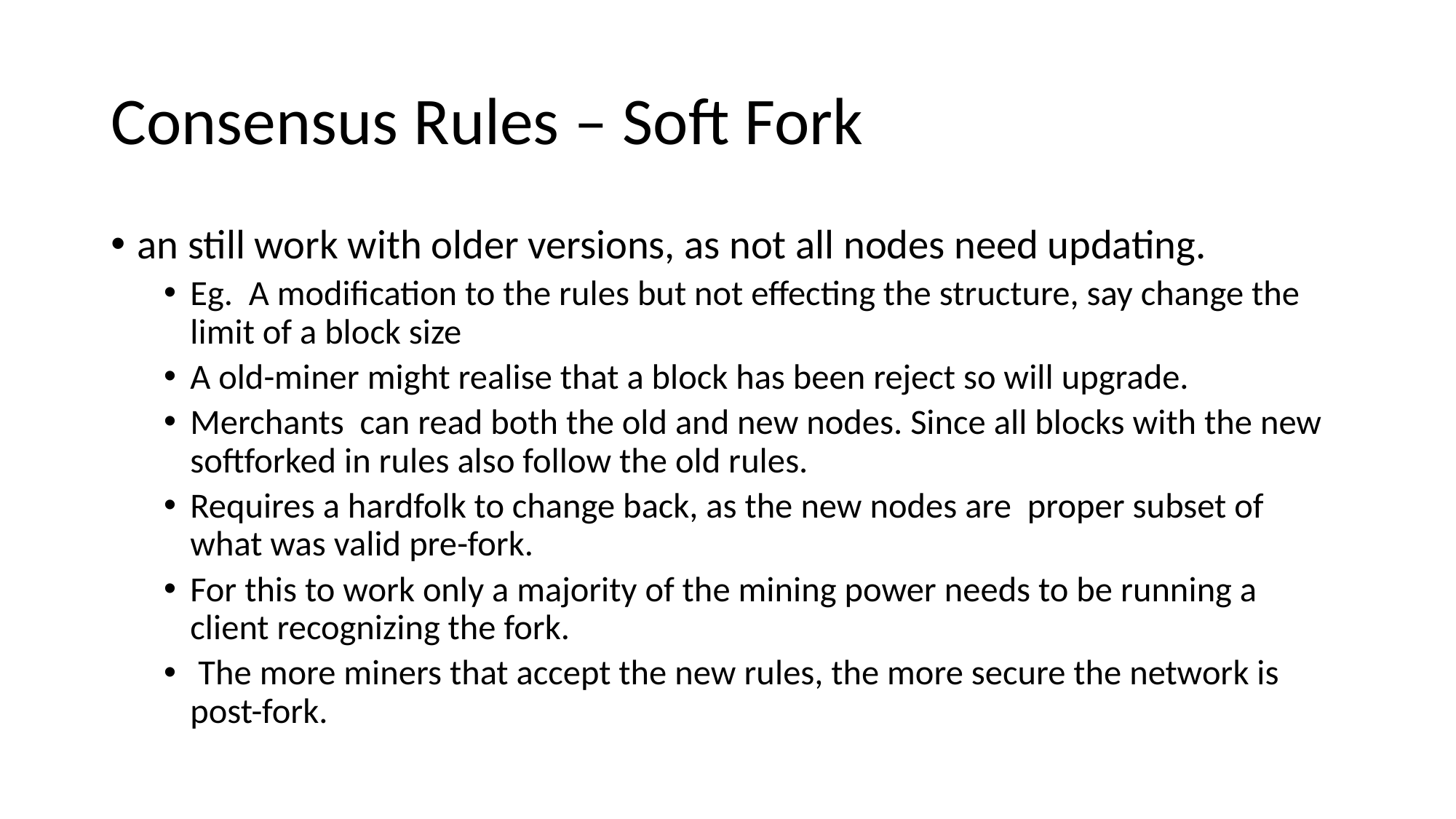

# Consensus Rules – Soft Fork
an still work with older versions, as not all nodes need updating.
Eg.  A modification to the rules but not effecting the structure, say change the limit of a block size
A old-miner might realise that a block has been reject so will upgrade.
Merchants  can read both the old and new nodes. Since all blocks with the new softforked in rules also follow the old rules.
Requires a hardfolk to change back, as the new nodes are  proper subset of what was valid pre-fork.
For this to work only a majority of the mining power needs to be running a client recognizing the fork.
 The more miners that accept the new rules, the more secure the network is post-fork.